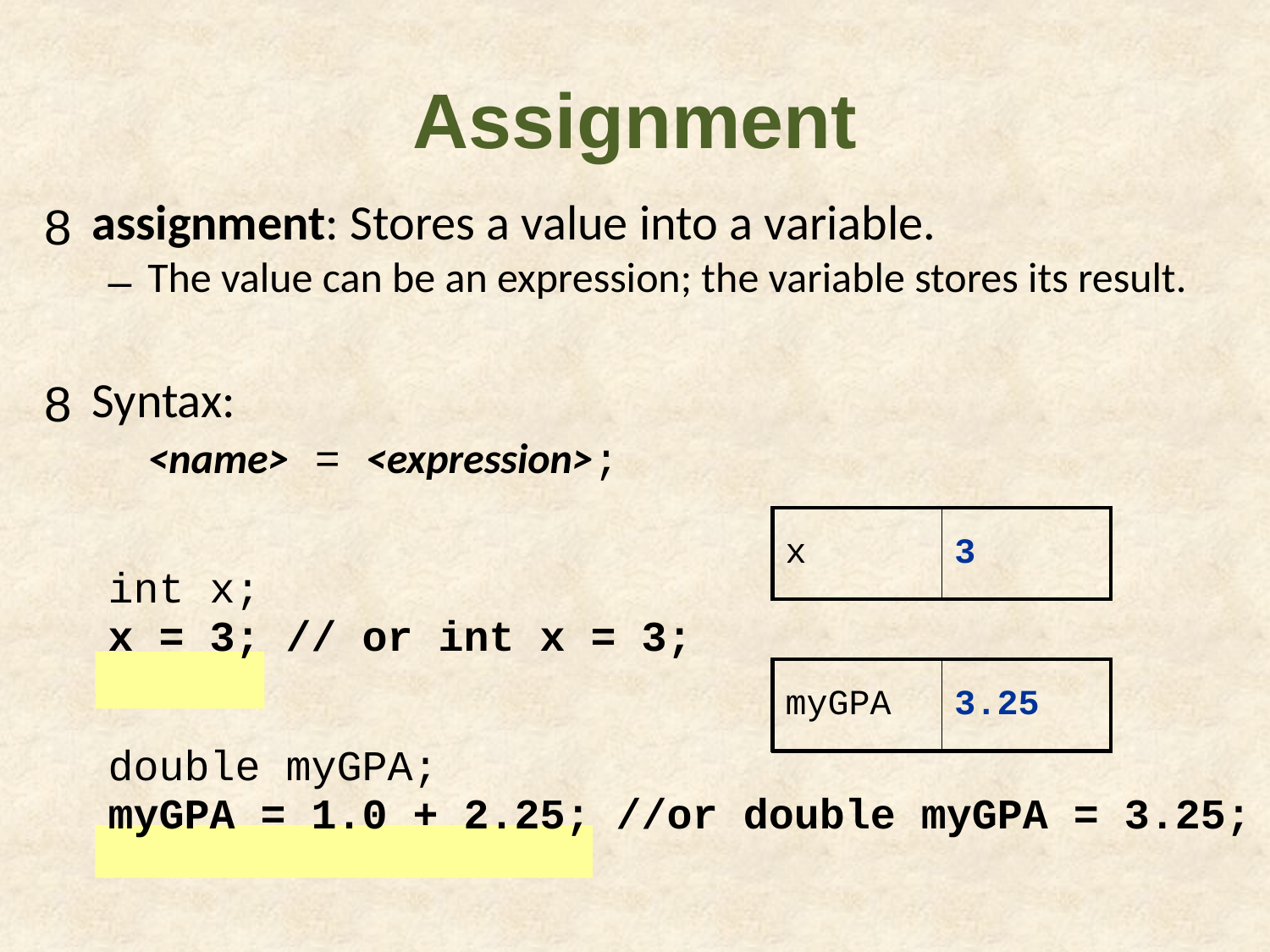

Assignment
assignment: Stores a value into a variable.
The value can be an expression; the variable stores its result.

Syntax:
	<name> = <expression>;

int x;
x = 3; // or int x = 3;

double myGPA;
myGPA = 1.0 + 2.25; //or double myGPA = 3.25;
| x | 3 |
| --- | --- |

| myGPA | 3.25 |
| --- | --- |